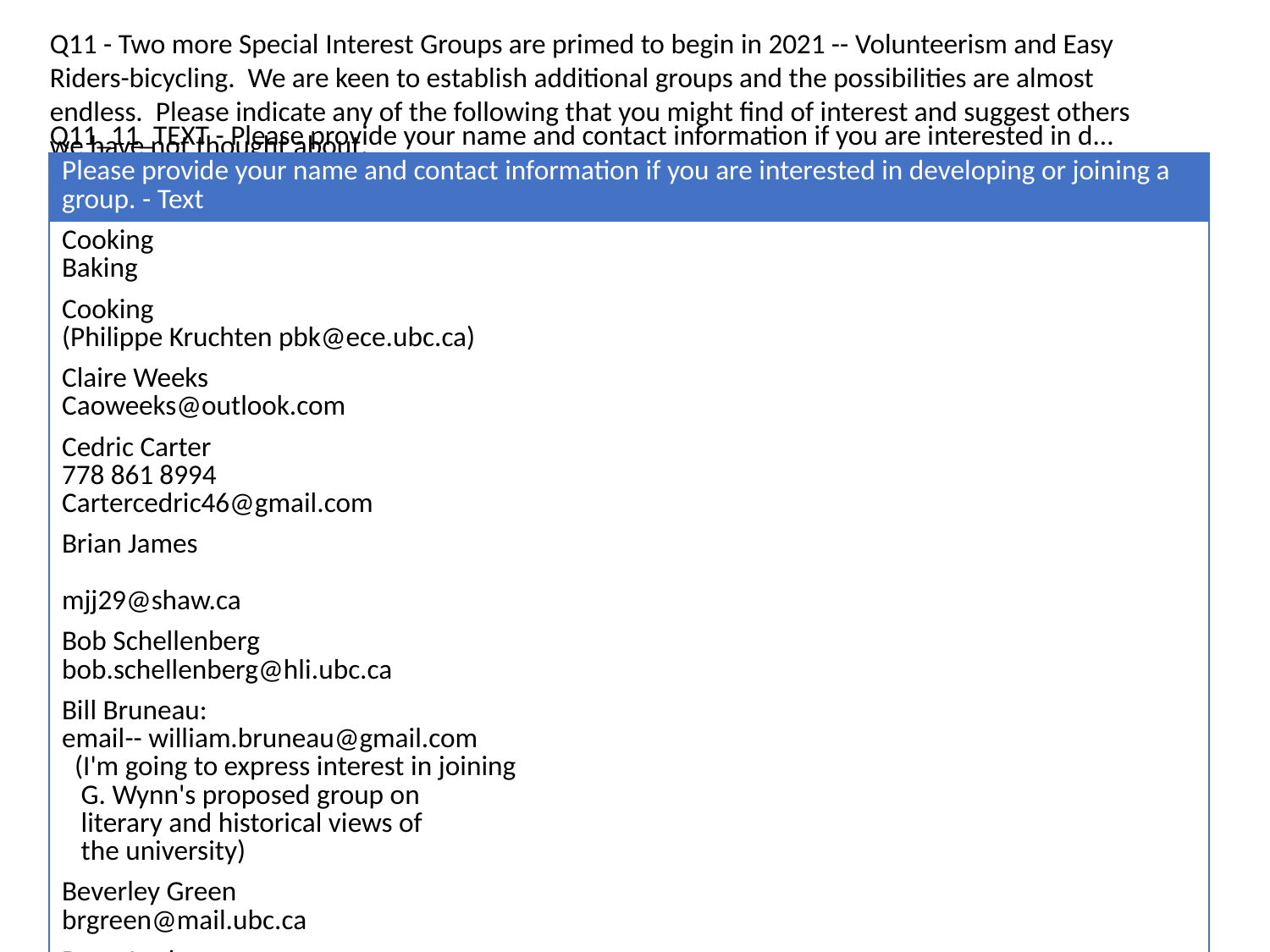

Q11 - Two more Special Interest Groups are primed to begin in 2021 -- Volunteerism and Easy Riders-bicycling.  We are keen to establish additional groups and the possibilities are almost endless.  Please indicate any of the following that you might find of interest and suggest others we have not thought about.
Q11_11_TEXT - Please provide your name and contact information if you are interested in d...
| Please provide your name and contact information if you are interested in developing or joining a group. - Text |
| --- |
| Cooking Baking |
| Cooking (Philippe Kruchten pbk@ece.ubc.ca) |
| Claire Weeks Caoweeks@outlook.com |
| Cedric Carter 778 861 8994 Cartercedric46@gmail.com |
| Brian James mjj29@shaw.ca |
| Bob Schellenberg bob.schellenberg@hli.ubc.ca |
| Bill Bruneau: email-- william.bruneau@gmail.com (I'm going to express interest in joining G. Wynn's proposed group on literary and historical views of the university) |
| Beverley Green brgreen@mail.ubc.ca |
| Barry Legh |
| Barry Koehler barry.koehler@gmail.com |